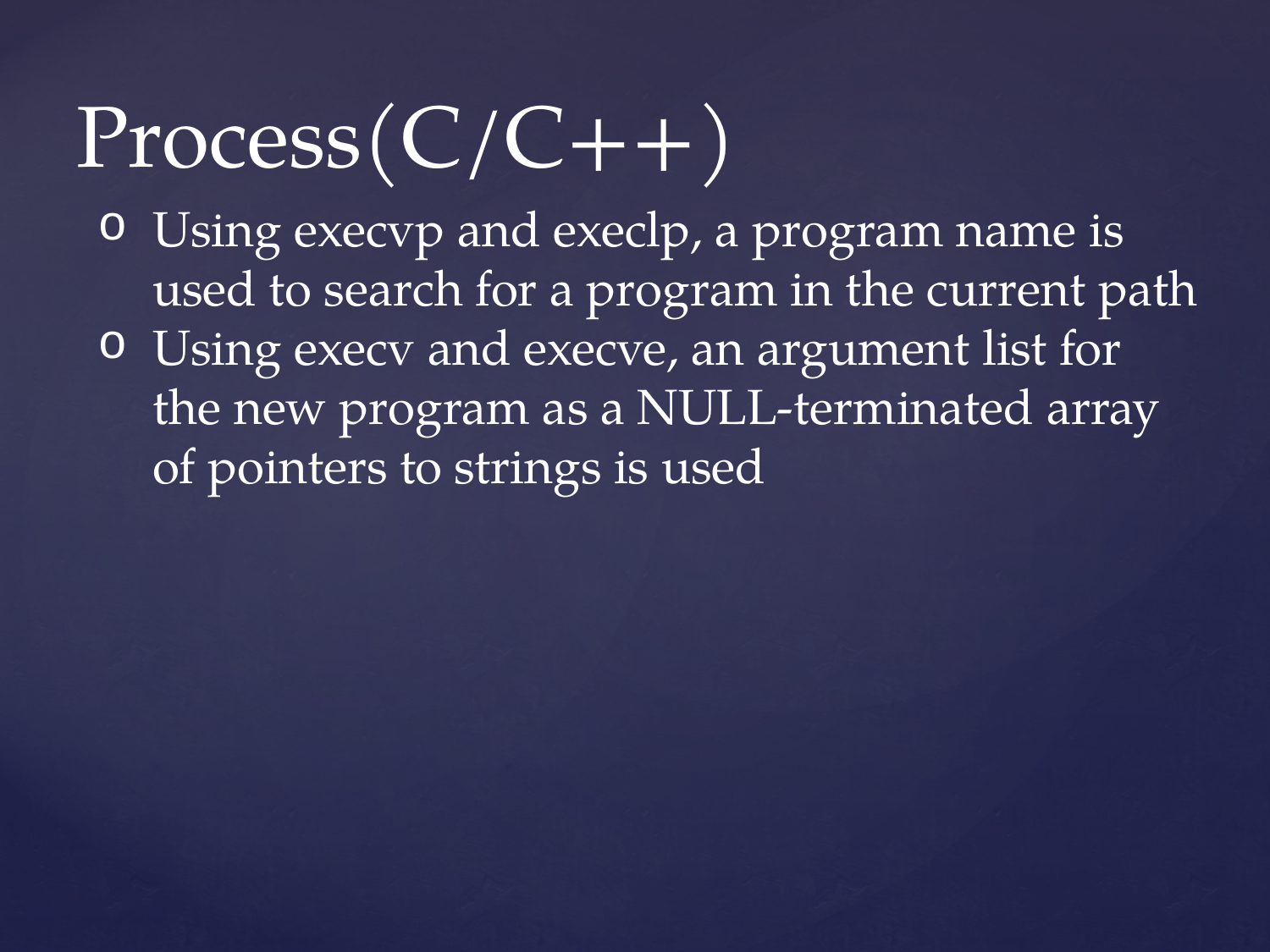

# Process(C/C++)
Using execvp and execlp, a program name is used to search for a program in the current path
Using execv and execve, an argument list for the new program as a NULL-terminated array of pointers to strings is used